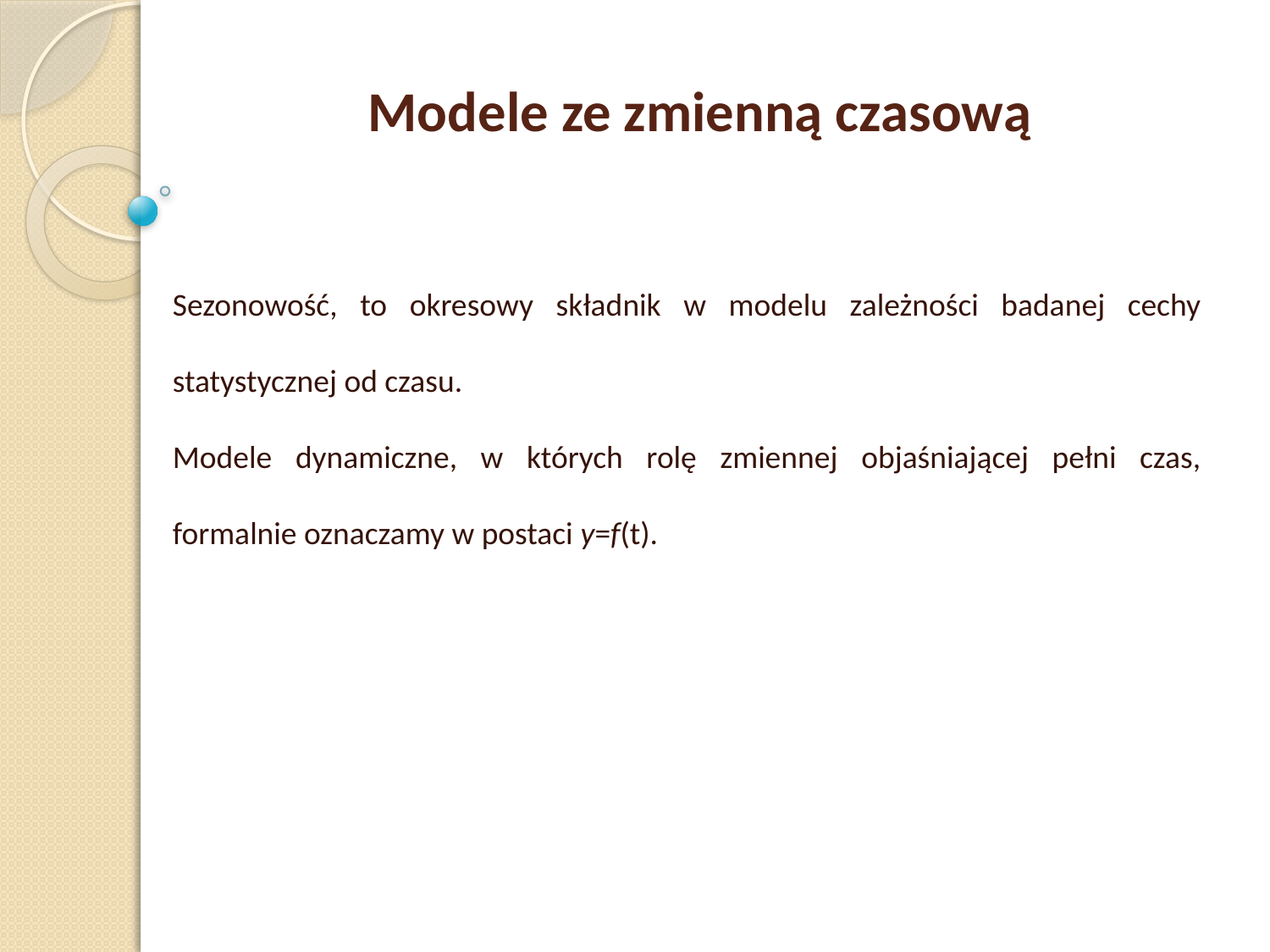

Modele ze zmienną czasową
Sezonowość, to okresowy składnik w modelu zależności badanej cechy statystycznej od czasu.
Modele dynamiczne, w których rolę zmiennej objaśniającej pełni czas, formalnie oznaczamy w postaci y=f(t).